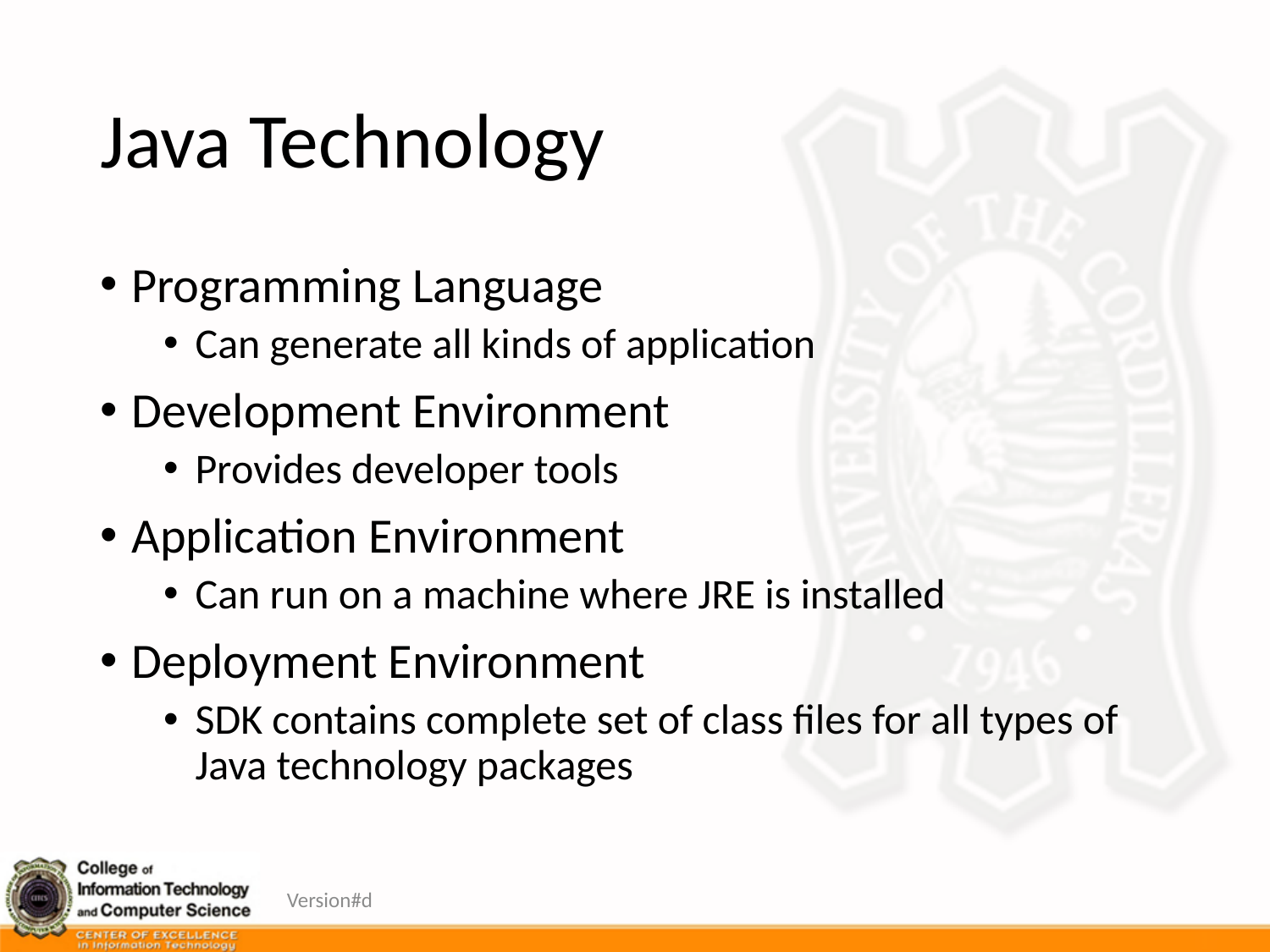

# Java Technology
Programming Language
Can generate all kinds of application
Development Environment
Provides developer tools
Application Environment
Can run on a machine where JRE is installed
Deployment Environment
SDK contains complete set of class files for all types of Java technology packages
Version#d